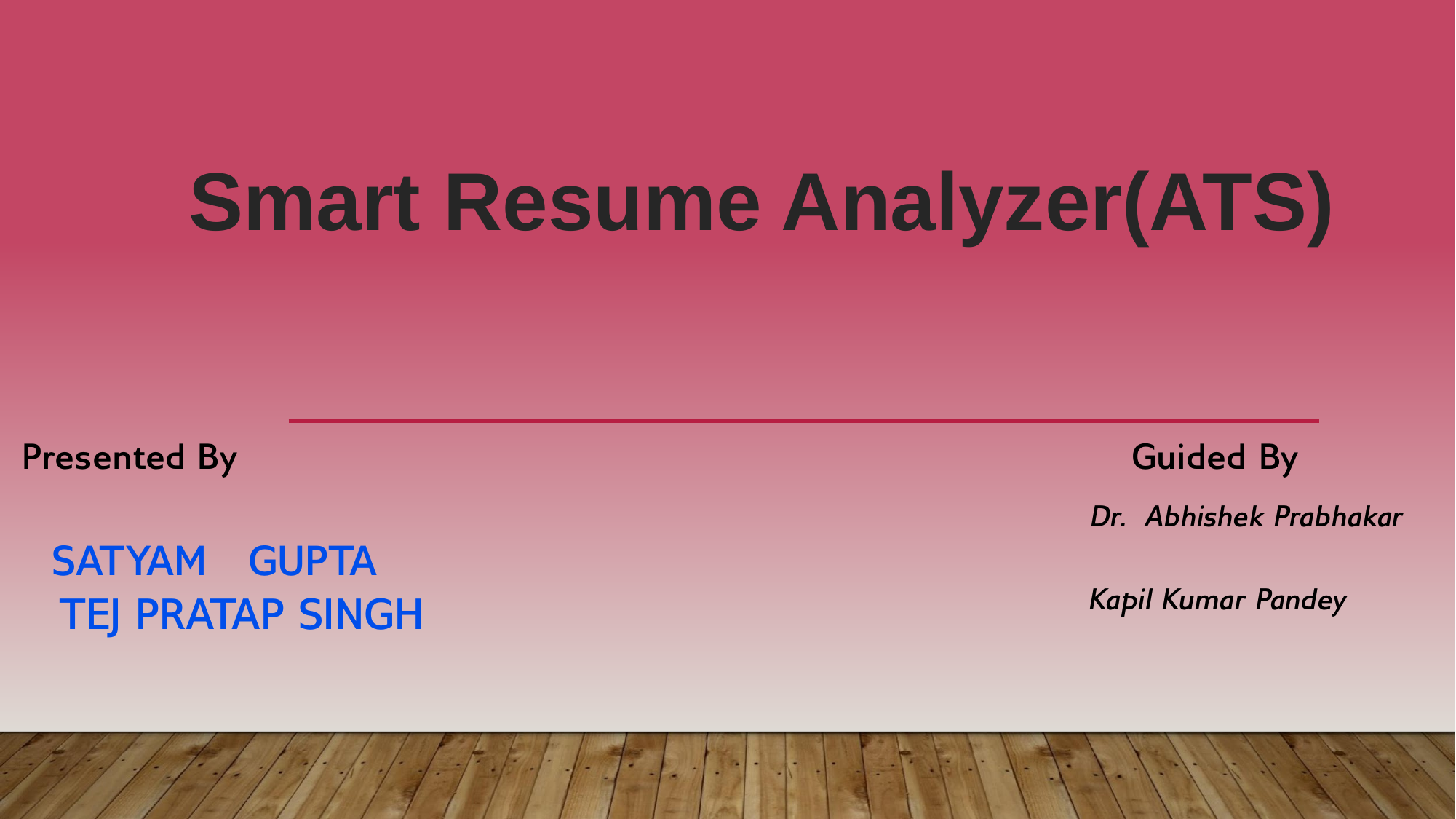

Smart Resume Analyzer(ATS)

Presented By
Guided By
Dr.  Abhishek Prabhakar
SATYAM   GUPTA
Kapil Kumar Pandey
    TEJ PRATAP SINGH